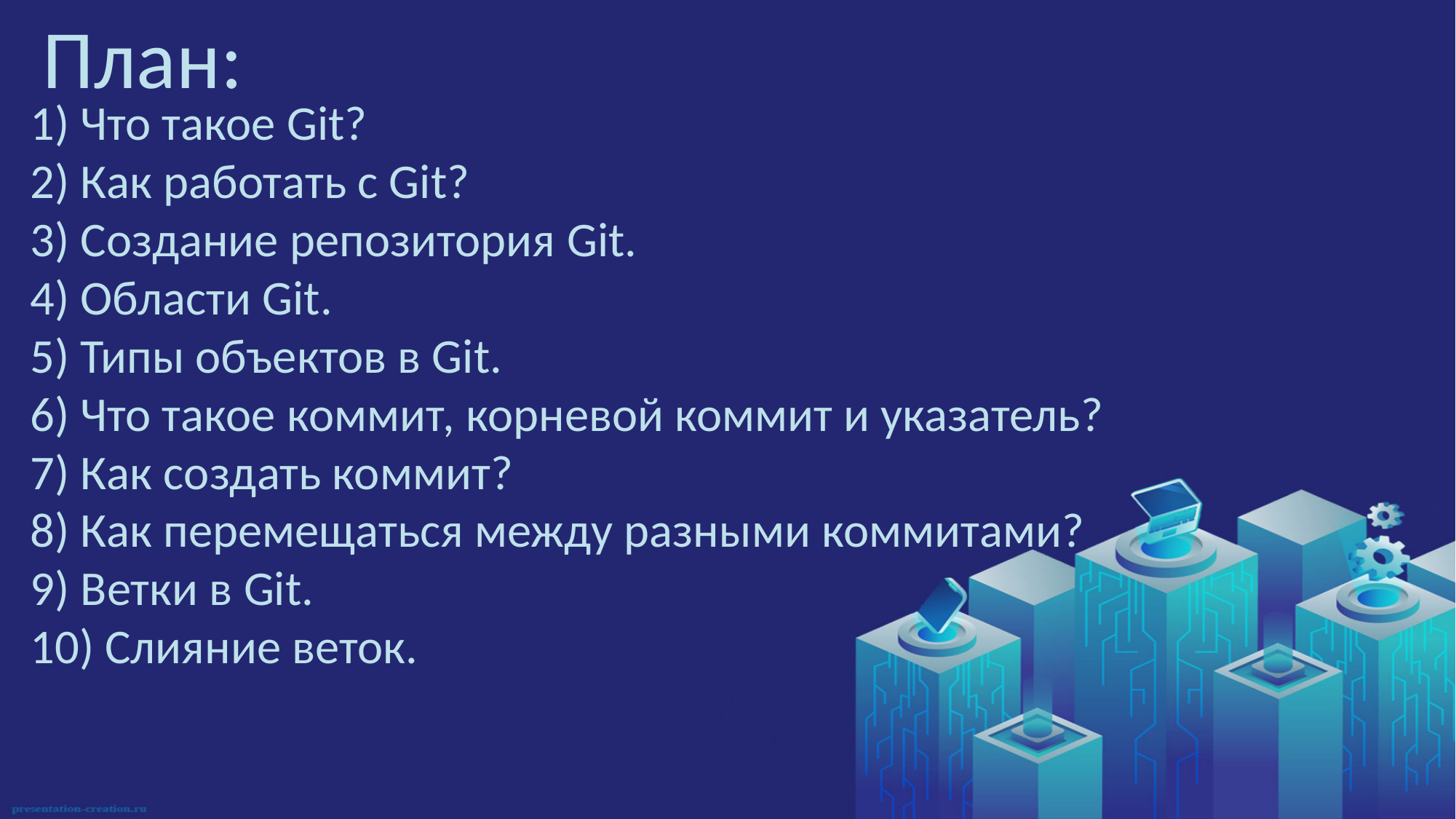

# План:
1) Что такое Git?
2) Как работать с Git?
3) Создание репозитория Git.
4) Области Git.
5) Типы объектов в Git.
6) Что такое коммит, корневой коммит и указатель?
7) Как создать коммит?
8) Как перемещаться между разными коммитами?
9) Ветки в Git.
10) Слияние веток.